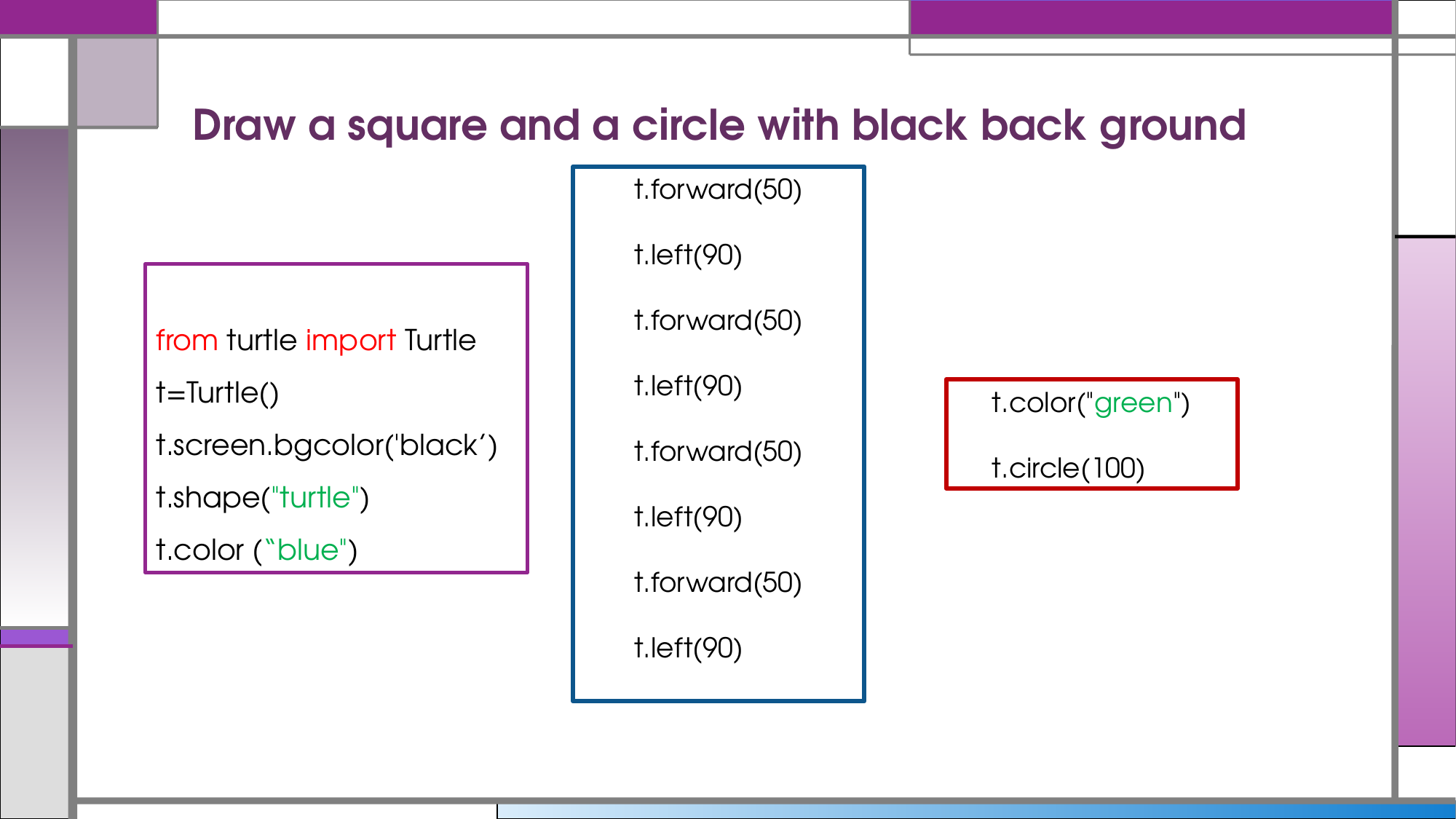

# Draw a square and a circle with black back ground
t.forward(50)

t.left(90)

t.forward(50)

t.left(90)

t.forward(50)

t.left(90)

t.forward(50)

t.left(90)

from turtle import Turtle
t=Turtle()
t.screen.bgcolor('black’)
t.shape("turtle")
t.color (“blue")

t.color("green")

t.circle(100)